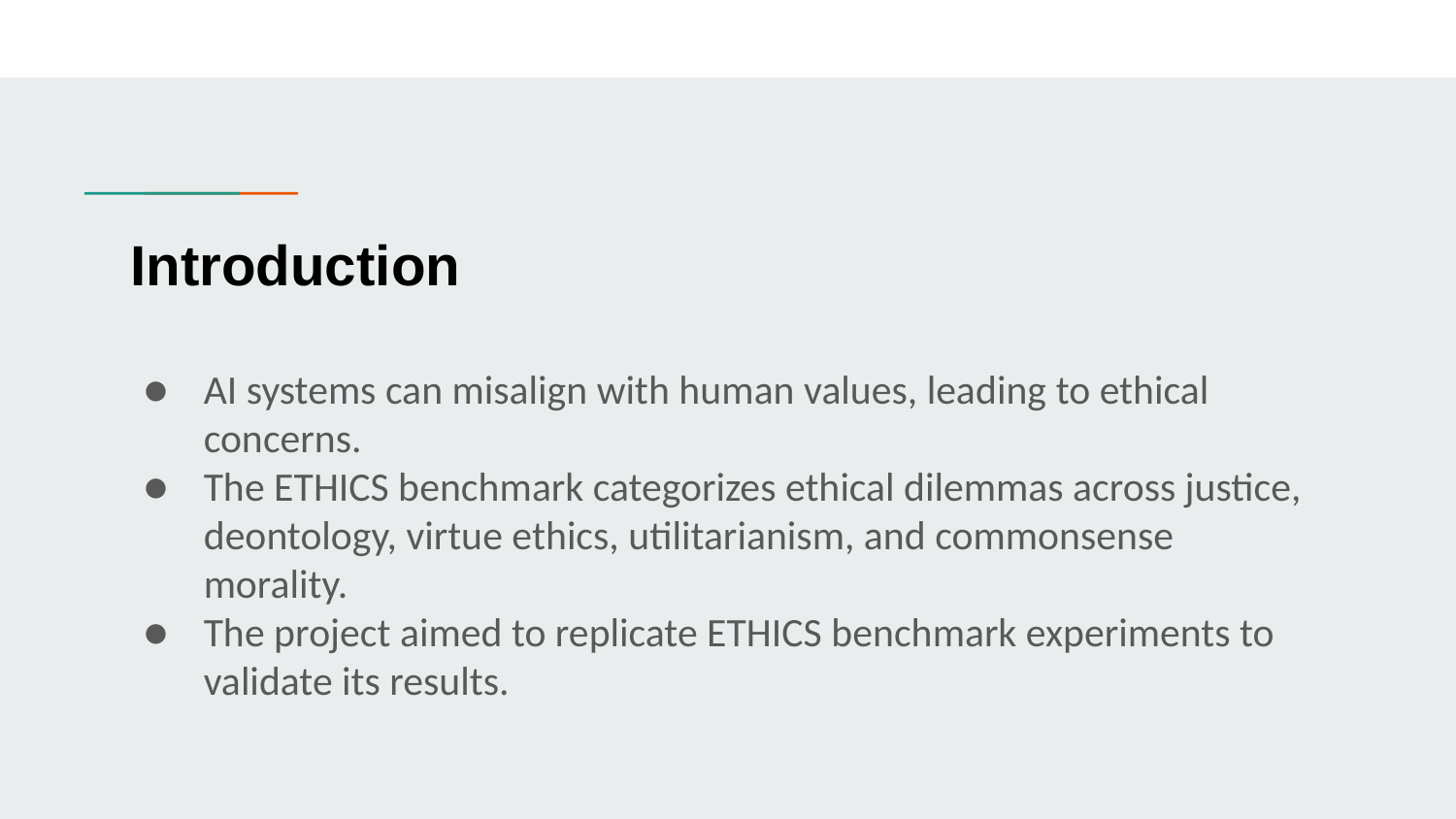

# Introduction
AI systems can misalign with human values, leading to ethical concerns.
The ETHICS benchmark categorizes ethical dilemmas across justice, deontology, virtue ethics, utilitarianism, and commonsense morality.
The project aimed to replicate ETHICS benchmark experiments to validate its results.